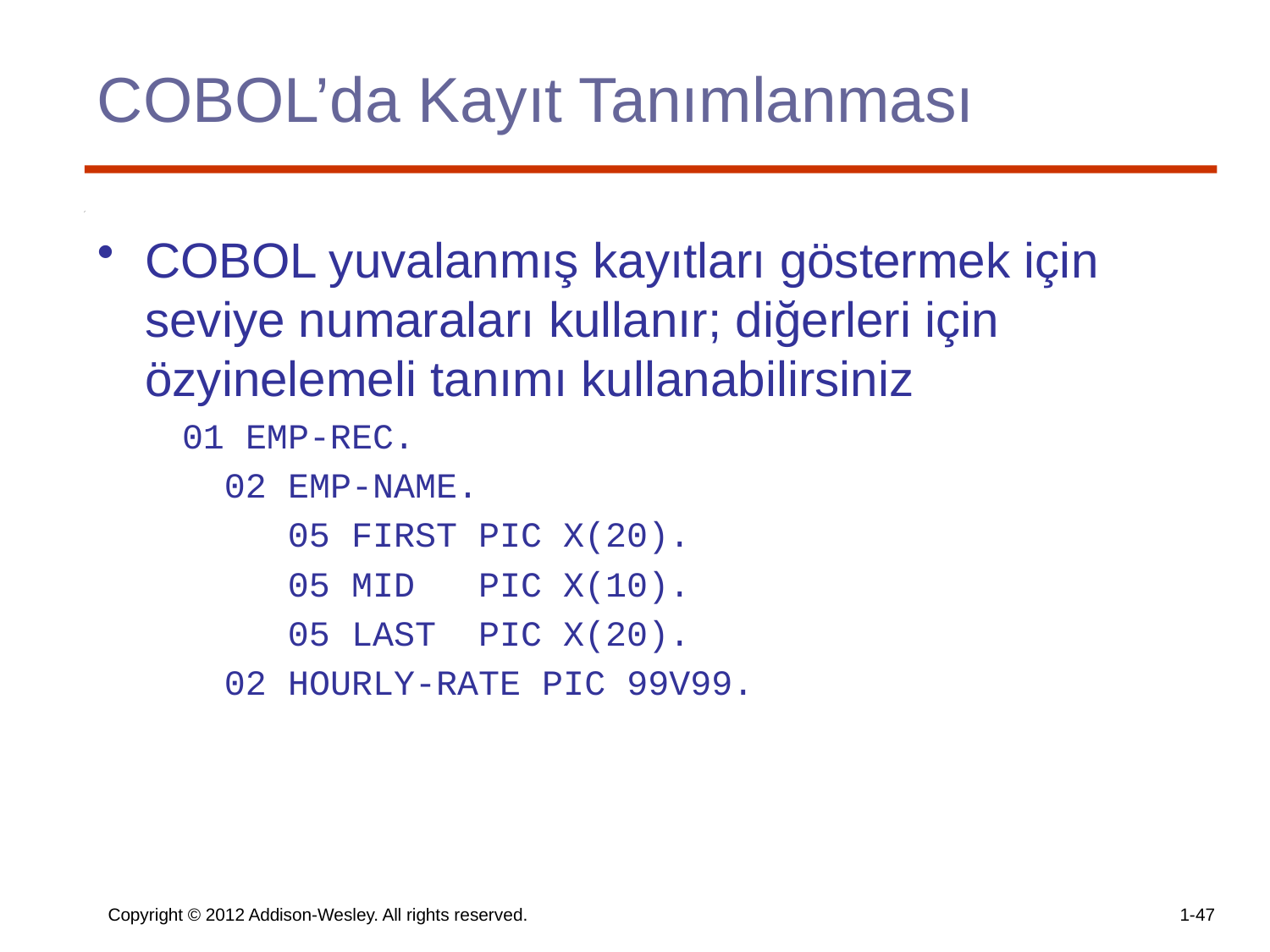

# COBOL’da Kayıt Tanımlanması
COBOL yuvalanmış kayıtları göstermek için seviye numaraları kullanır; diğerleri için özyinelemeli tanımı kullanabilirsiniz
    01 EMP-REC.
   02 EMP-NAME.
      05 FIRST PIC X(20).
      05 MID   PIC X(10).
      05 LAST  PIC X(20).
   02 HOURLY-RATE PIC 99V99.
Copyright © 2012 Addison-Wesley. All rights reserved.
1-47